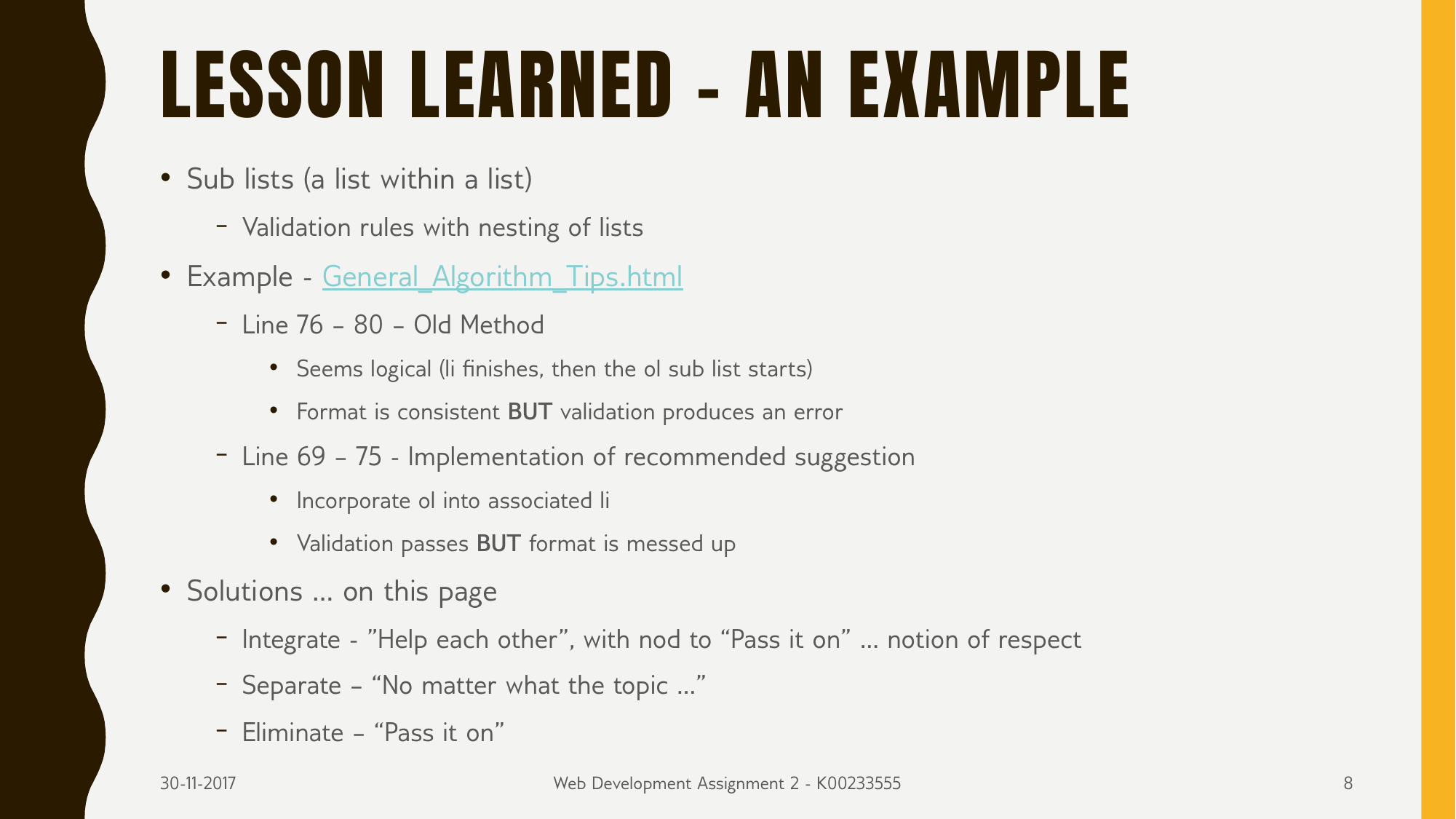

# Lesson Learned – An example
Sub lists (a list within a list)
Validation rules with nesting of lists
Example - General_Algorithm_Tips.html
Line 76 – 80 – Old Method
Seems logical (li finishes, then the ol sub list starts)
Format is consistent BUT validation produces an error
Line 69 – 75 - Implementation of recommended suggestion
Incorporate ol into associated li
Validation passes BUT format is messed up
Solutions … on this page
Integrate - ”Help each other”, with nod to “Pass it on” … notion of respect
Separate – “No matter what the topic …”
Eliminate – “Pass it on”

30-11-2017
Web Development Assignment 2 - K00233555
8